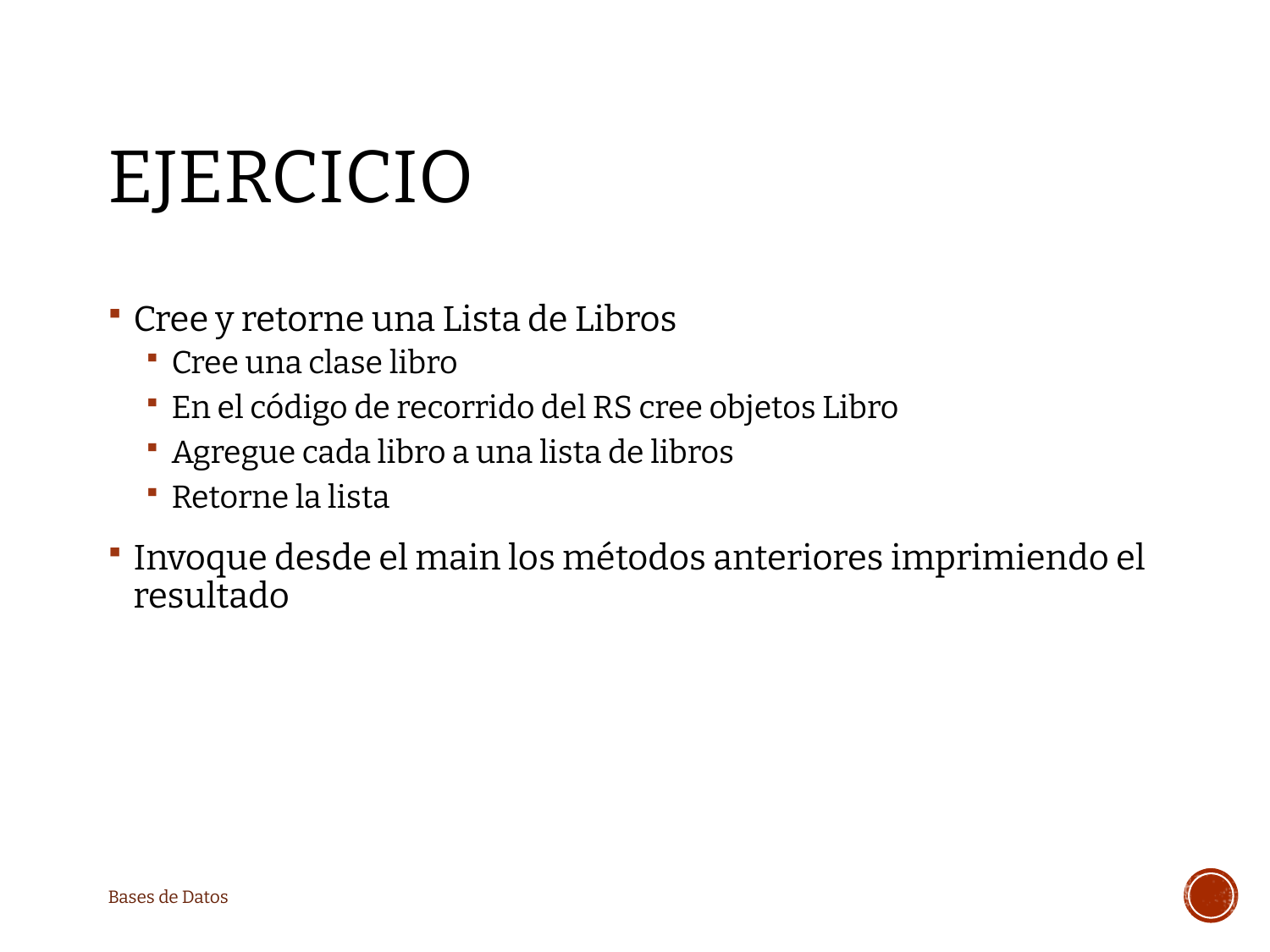

# Ejercicio
Cree y retorne una Lista de Libros
Cree una clase libro
En el código de recorrido del RS cree objetos Libro
Agregue cada libro a una lista de libros
Retorne la lista
Invoque desde el main los métodos anteriores imprimiendo el resultado
Bases de Datos